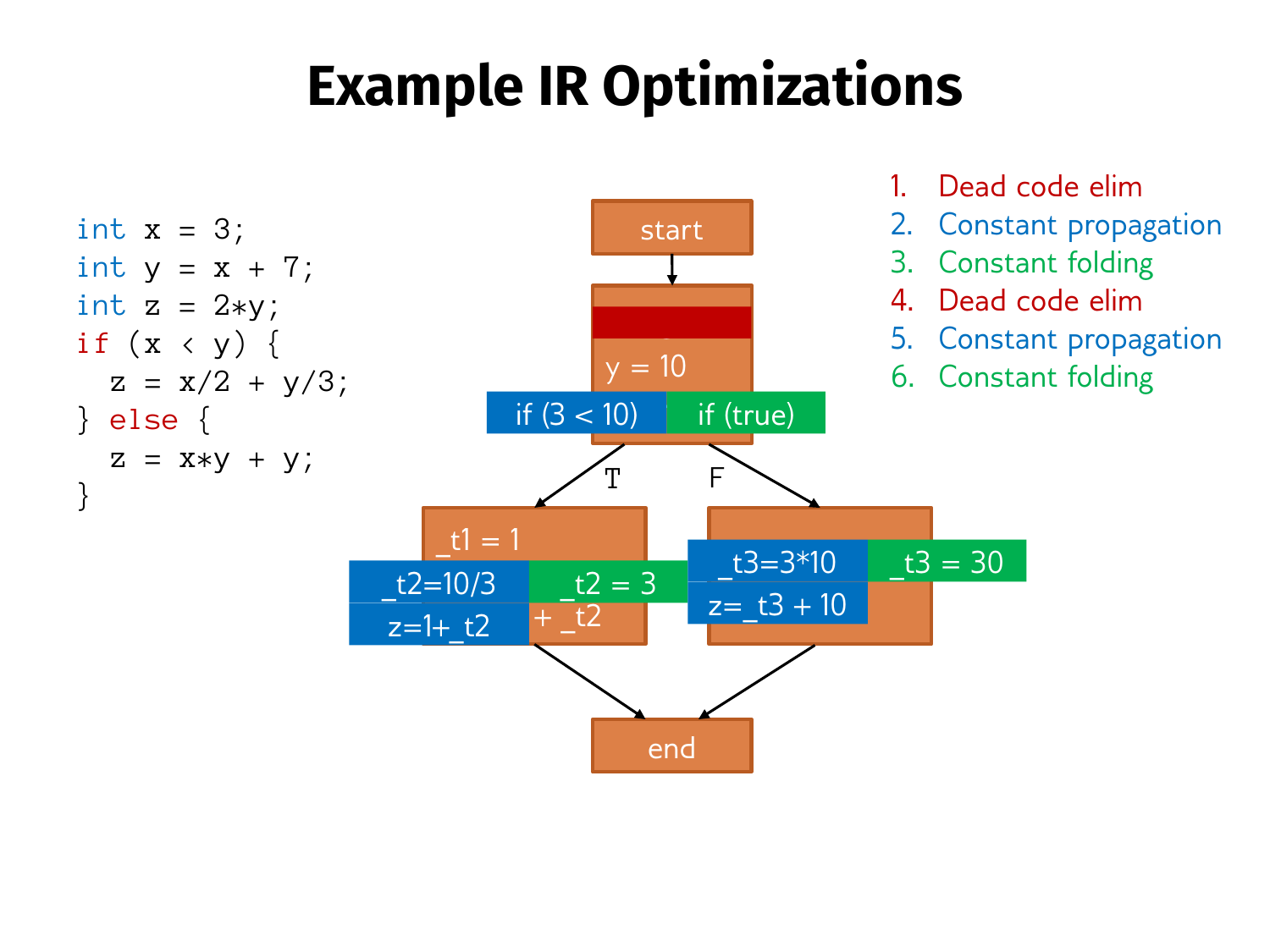

# Example IR Optimizations
Dead code elim
Constant propagation
Constant folding
Dead code elim
Constant propagation
Constant folding
int x = 3;
int y = x + 7;
int z = 2*y;
if (x < y) {
  z = x/2 + y/3;
} else {
  z = x*y + y;
}
start
x = 3
y = 10
if (3 < y)

if (3 < 10)
if (true)
F
T
_t1 = 1
_t2 = y/3
z = _t1 + _t2
_t3 = 3*y
z = _t3 + y
_t3=3*10
_t3 = 30
_t2=10/3
_t2 = 3
z=_t3 + 10
z=1+_t2
end